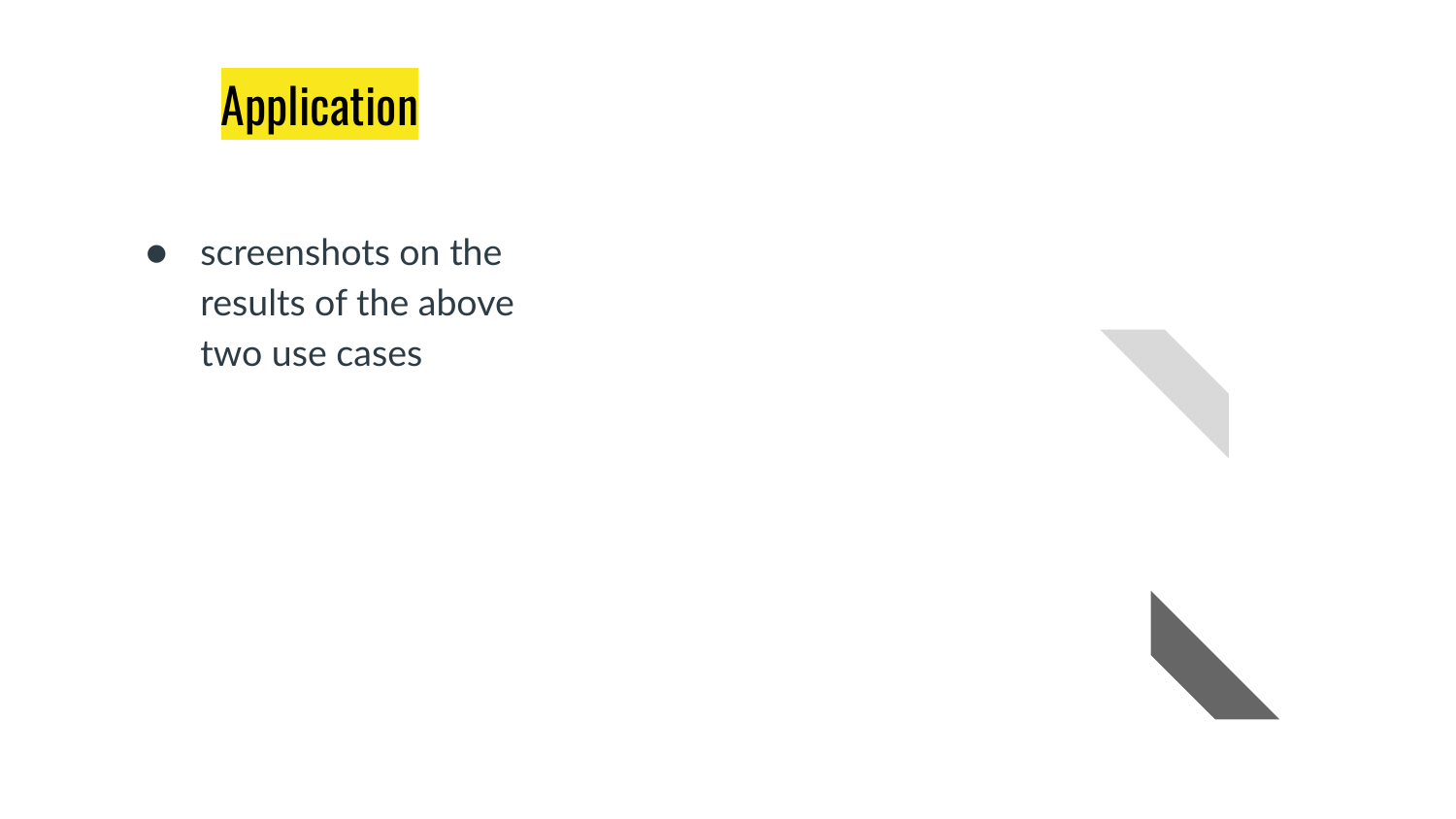

# Application
screenshots on the results of the above two use cases